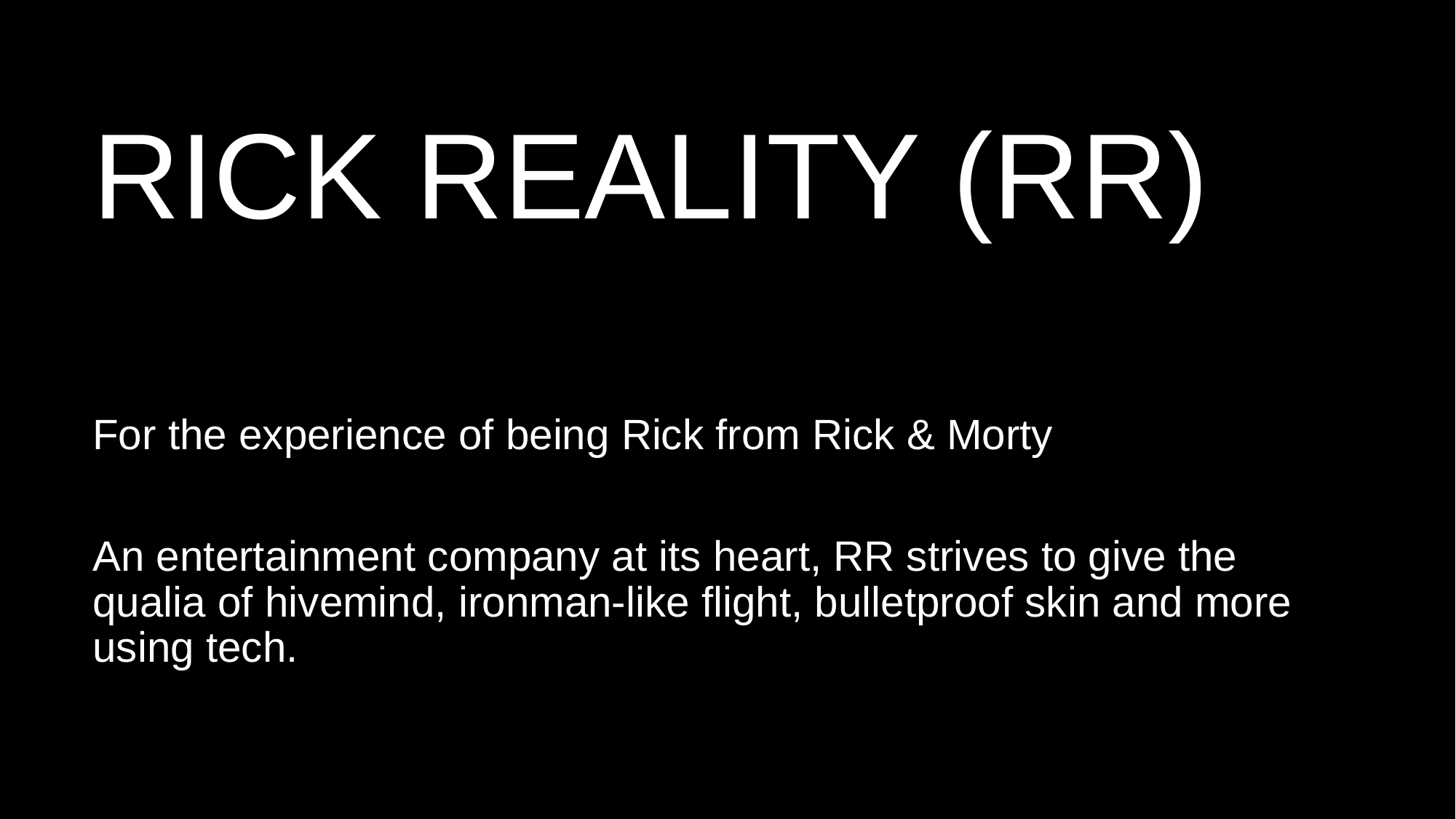

# RICK REALITY (RR)
For the experience of being Rick from Rick & Morty

An entertainment company at its heart, RR strives to give the qualia of hivemind, ironman-like flight, bulletproof skin and more using tech.